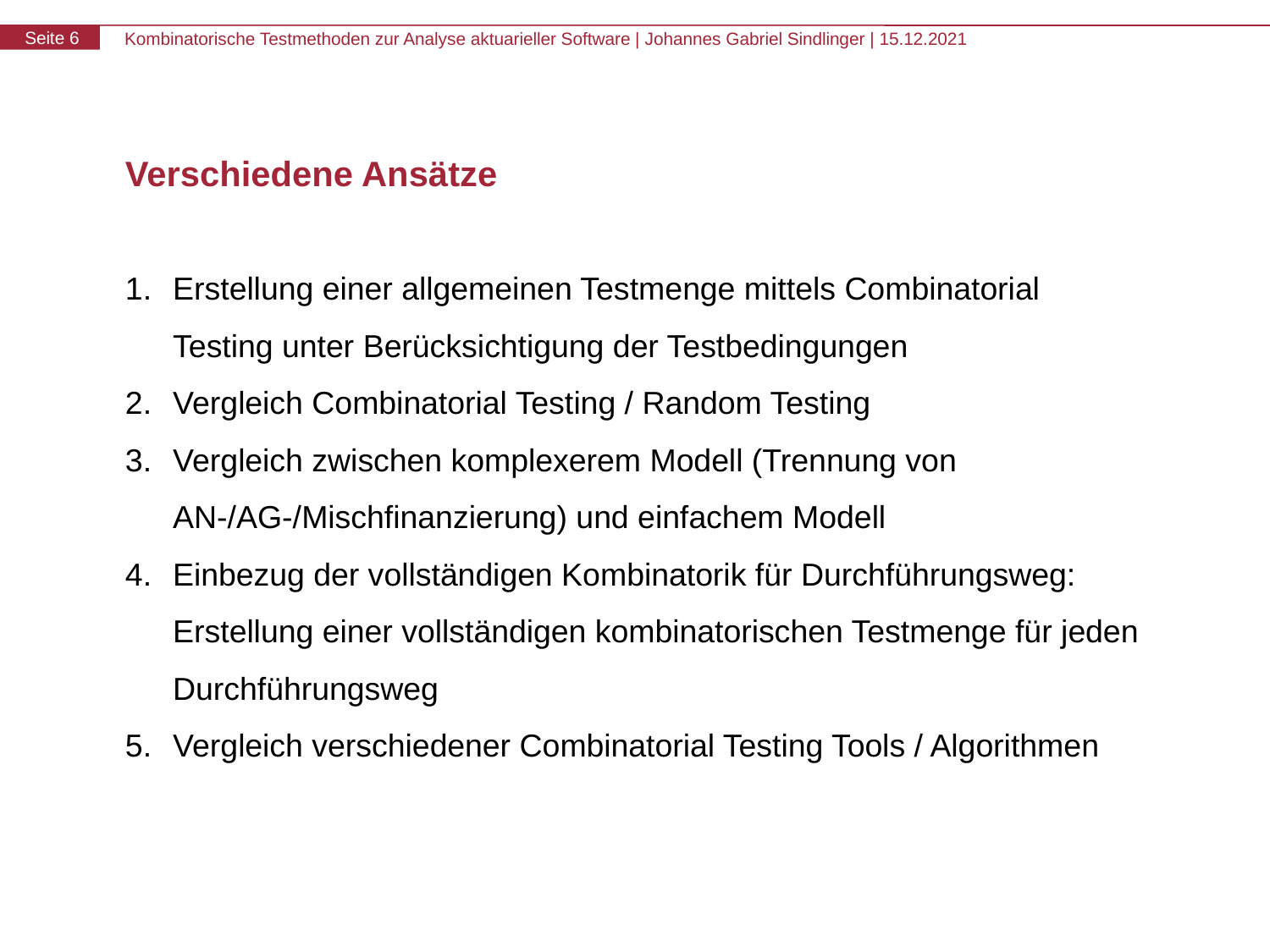

# Verschiedene Ansätze
Erstellung einer allgemeinen Testmenge mittels Combinatorial Testing unter Berücksichtigung der Testbedingungen
Vergleich Combinatorial Testing / Random Testing
Vergleich zwischen komplexerem Modell (Trennung von AN-/AG-/Mischfinanzierung) und einfachem Modell
Einbezug der vollständigen Kombinatorik für Durchführungsweg: Erstellung einer vollständigen kombinatorischen Testmenge für jeden Durchführungsweg
Vergleich verschiedener Combinatorial Testing Tools / Algorithmen